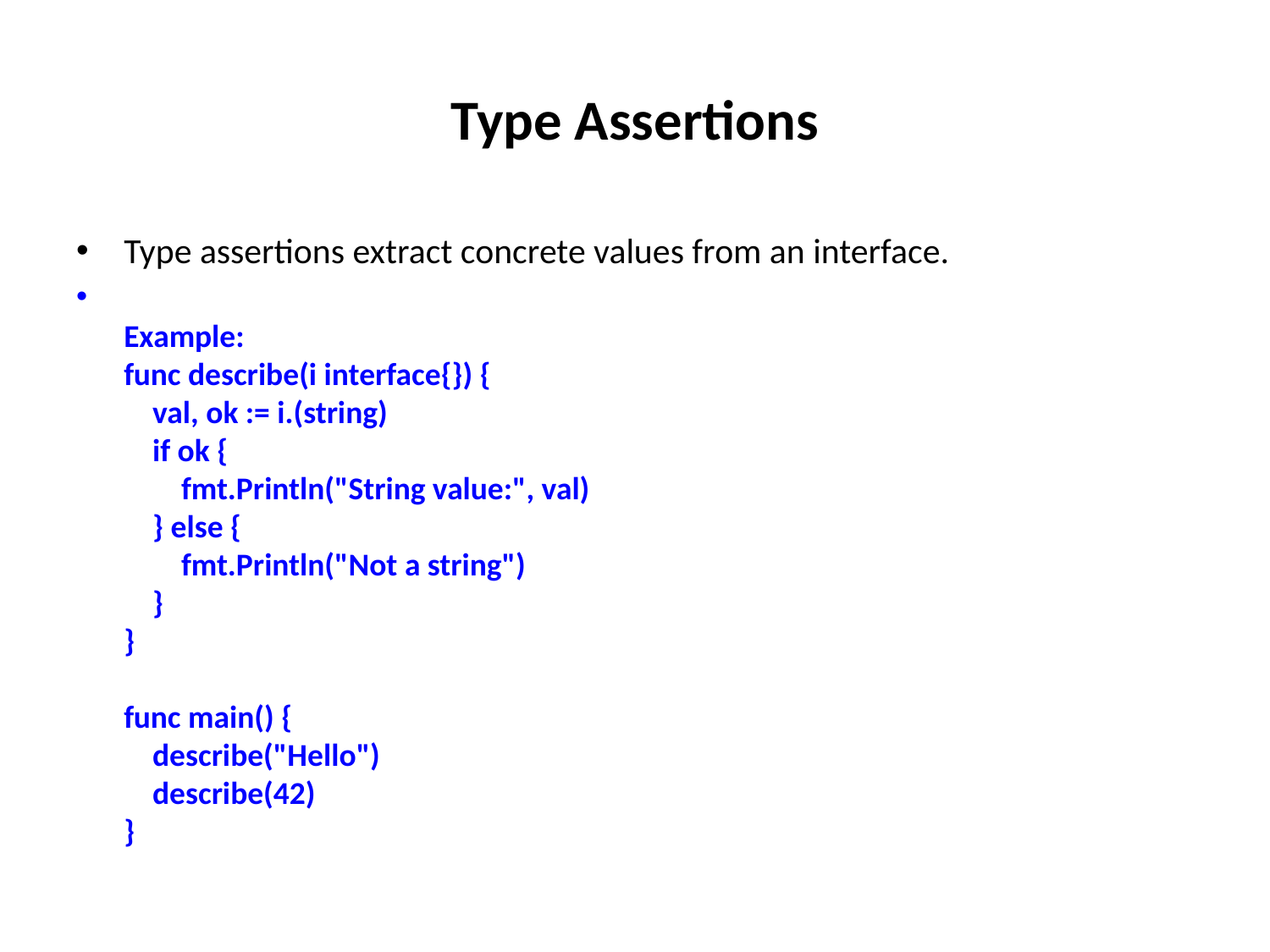

# Type Assertions
Type assertions extract concrete values from an interface.
Example:
func describe(i interface{}) {
    val, ok := i.(string)
    if ok {
        fmt.Println("String value:", val)
    } else {
        fmt.Println("Not a string")
    }
}
func main() {
    describe("Hello")
    describe(42)
}